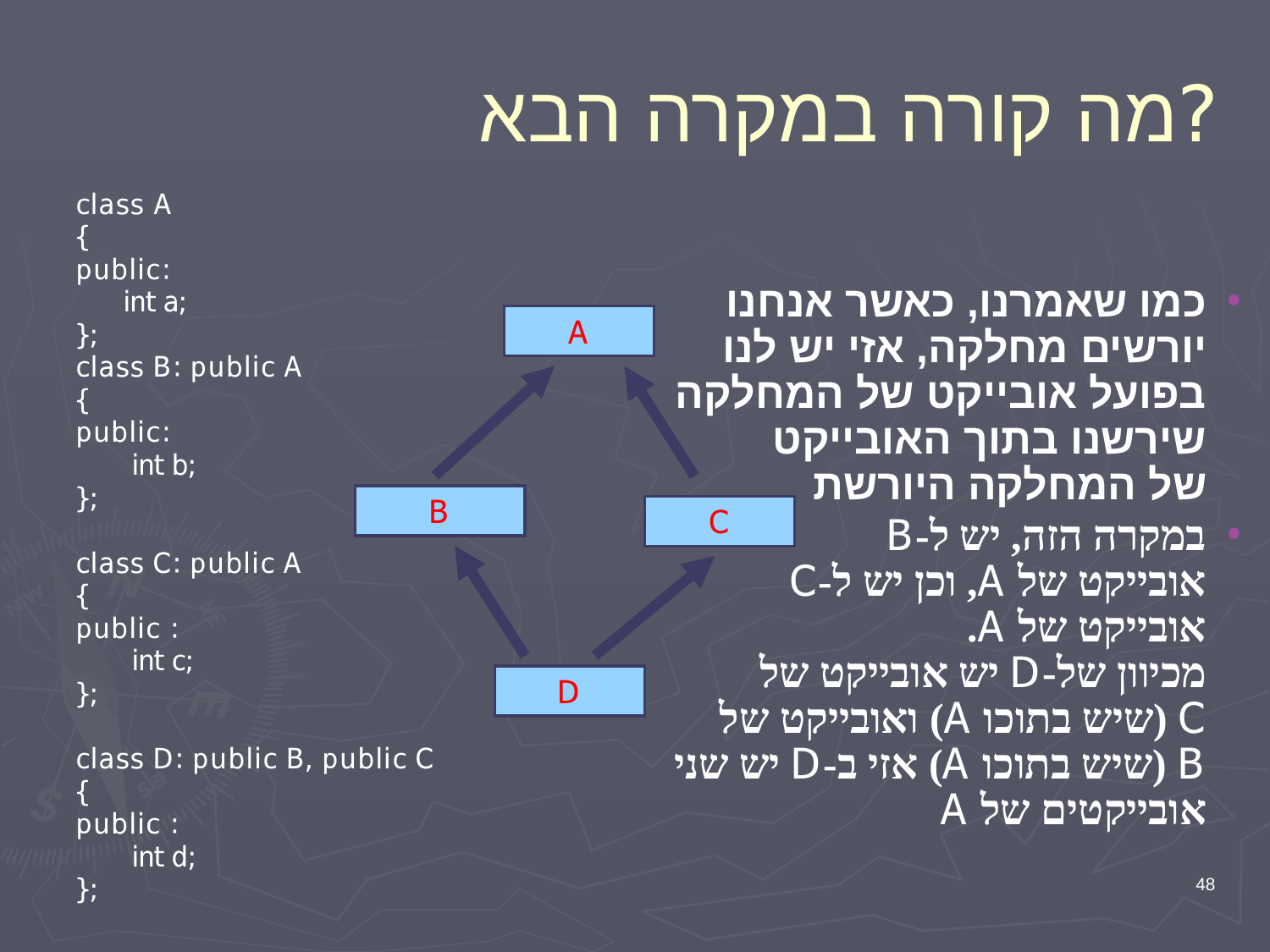

# מה קורה במקרה הבא?
class A
{
public:
	int a;
};
class B: public A
{
public:
	 int b;
};

class C: public A
{
public :
	 int c;
};

class D: public B, public C
{
public :
	 int d;
};
כמו שאמרנו, כאשר אנחנו
יורשים מחלקה, אזי יש לנו
בפועל אובייקט של המחלקה
שירשנו בתוך האובייקט
של המחלקה היורשת
במקרה הזה, יש ל-B
אובייקט של A, וכן יש ל-C
אובייקט של A.
מכיוון של-D יש אובייקט של
C (שיש בתוכו A) ואובייקט של
B (שיש בתוכו A) אזי ב-D יש שני
אובייקטים של A
A

B
C

D
48